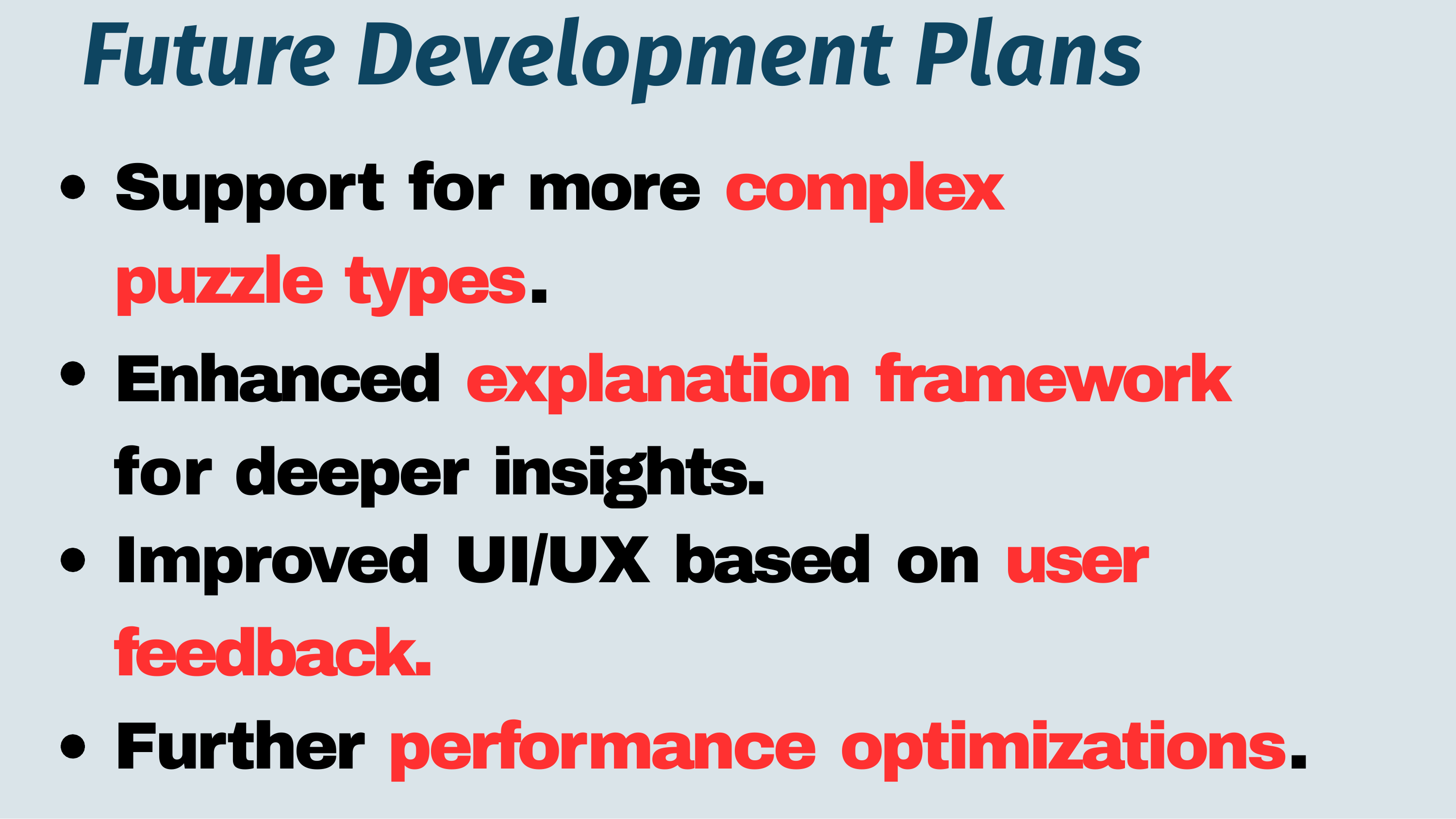

# Future Development Plans
Support for more complex puzzle types.
Enhanced explanation framework for deeper insights.
Improved UI/UX based on user
feedback.
Further performance optimizations.